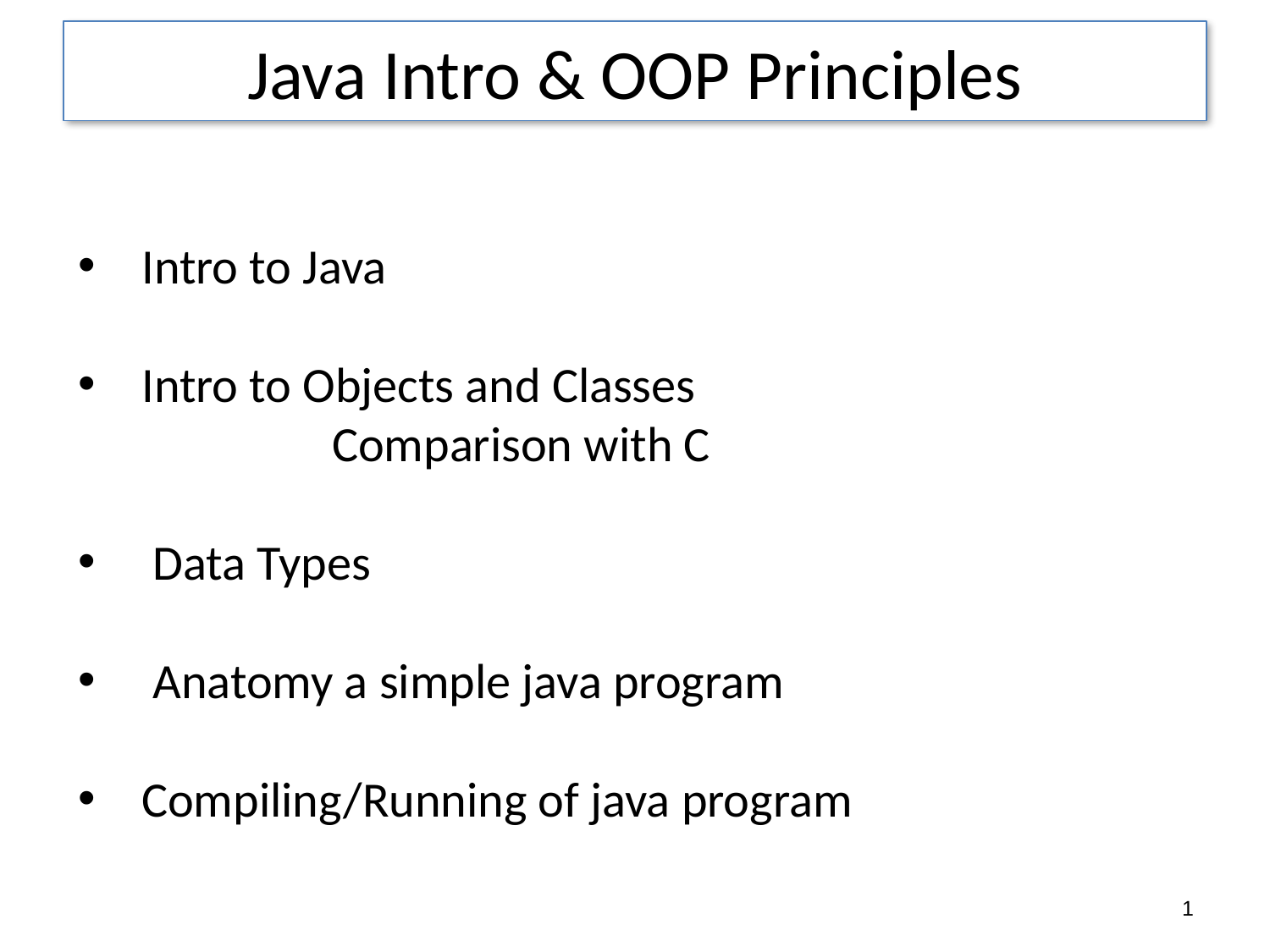

1
Java Intro & OOP Principles

Intro to Java

Intro to Objects and Classes
		Comparison with C

 Data Types

 Anatomy a simple java program

Compiling/Running of java program